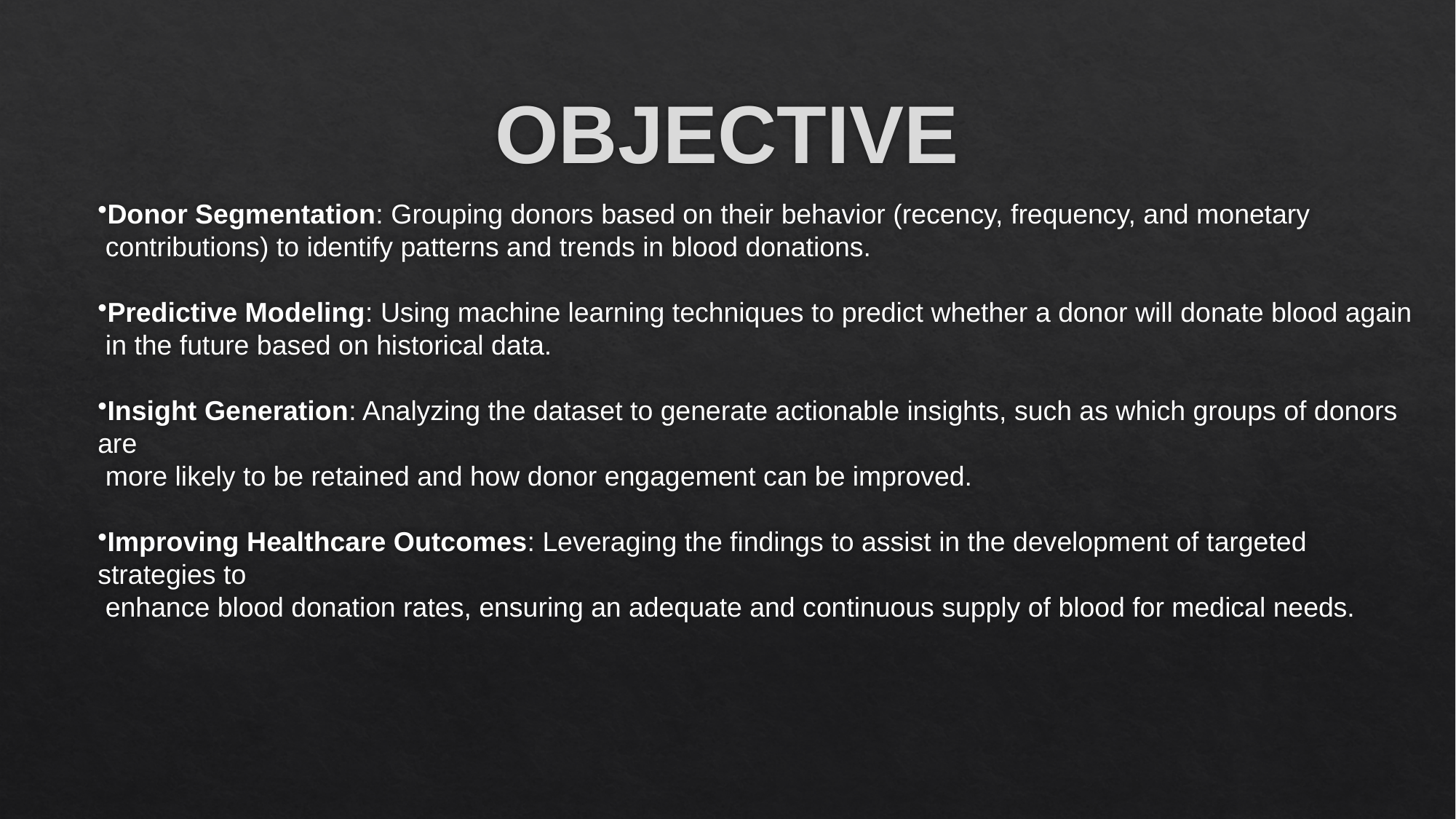

# OBJECTIVE
Donor Segmentation: Grouping donors based on their behavior (recency, frequency, and monetary
 contributions) to identify patterns and trends in blood donations.

Predictive Modeling: Using machine learning techniques to predict whether a donor will donate blood again
 in the future based on historical data.

Insight Generation: Analyzing the dataset to generate actionable insights, such as which groups of donors are
 more likely to be retained and how donor engagement can be improved.

Improving Healthcare Outcomes: Leveraging the findings to assist in the development of targeted strategies to
 enhance blood donation rates, ensuring an adequate and continuous supply of blood for medical needs.